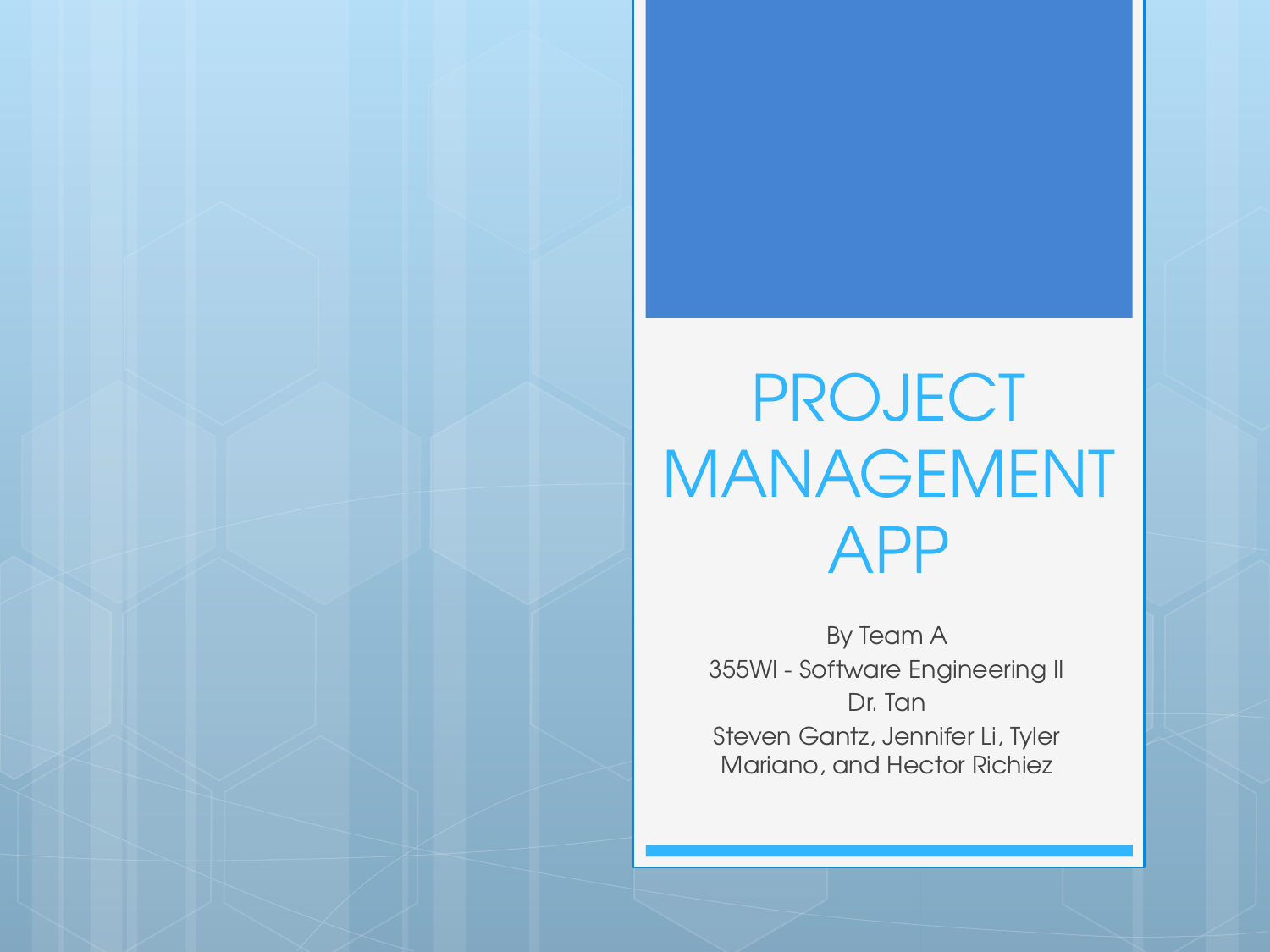

# PROJECT MANAGEMENT APP
By Team A
355WI - Software Engineering II
Dr. Tan
Steven Gantz, Jennifer Li, Tyler Mariano, and Hector Richiez